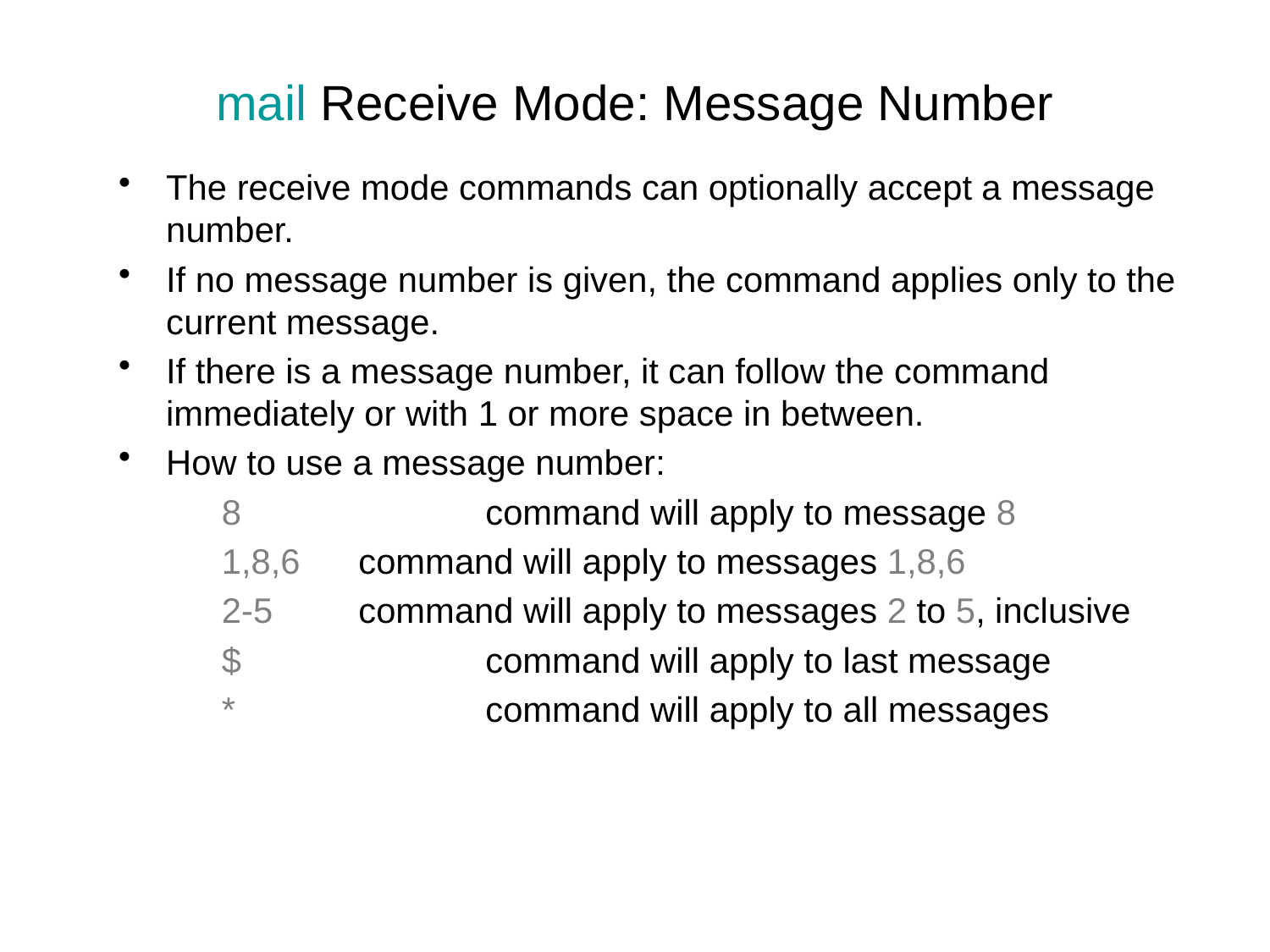

# mail Receive Mode: Message Number
The receive mode commands can optionally accept a message number.
If no message number is given, the command applies only to the current message.
If there is a message number, it can follow the command immediately or with 1 or more space in between.
How to use a message number:
	8		 command will apply to message 8
	1,8,6	 command will apply to messages 1,8,6
	2-5	 command will apply to messages 2 to 5, inclusive
	$		 command will apply to last message
	*		 command will apply to all messages